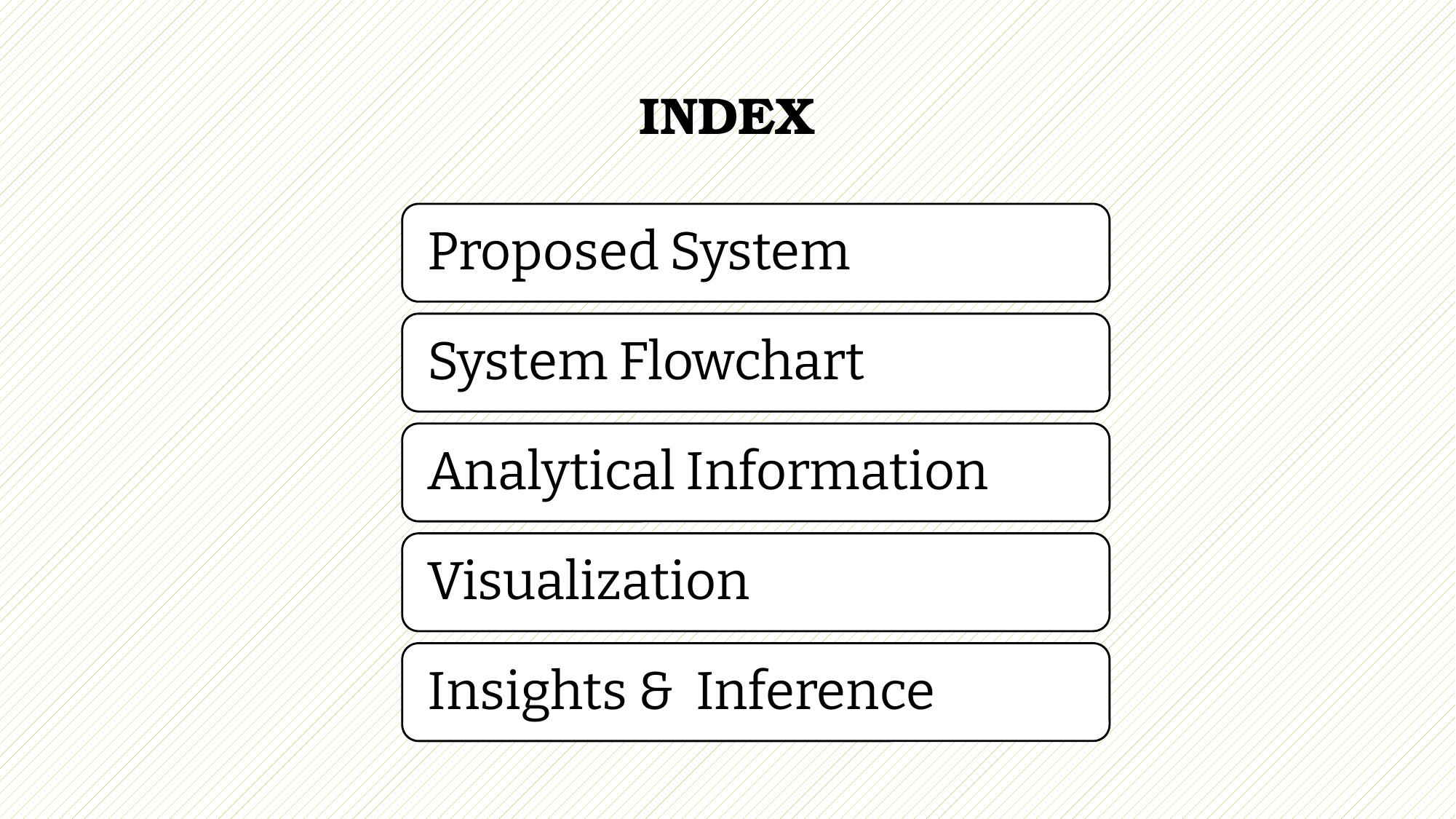

# INDEX
Proposed System
System Flowchart
Analytical Information
Visualization
Insights &  Inference